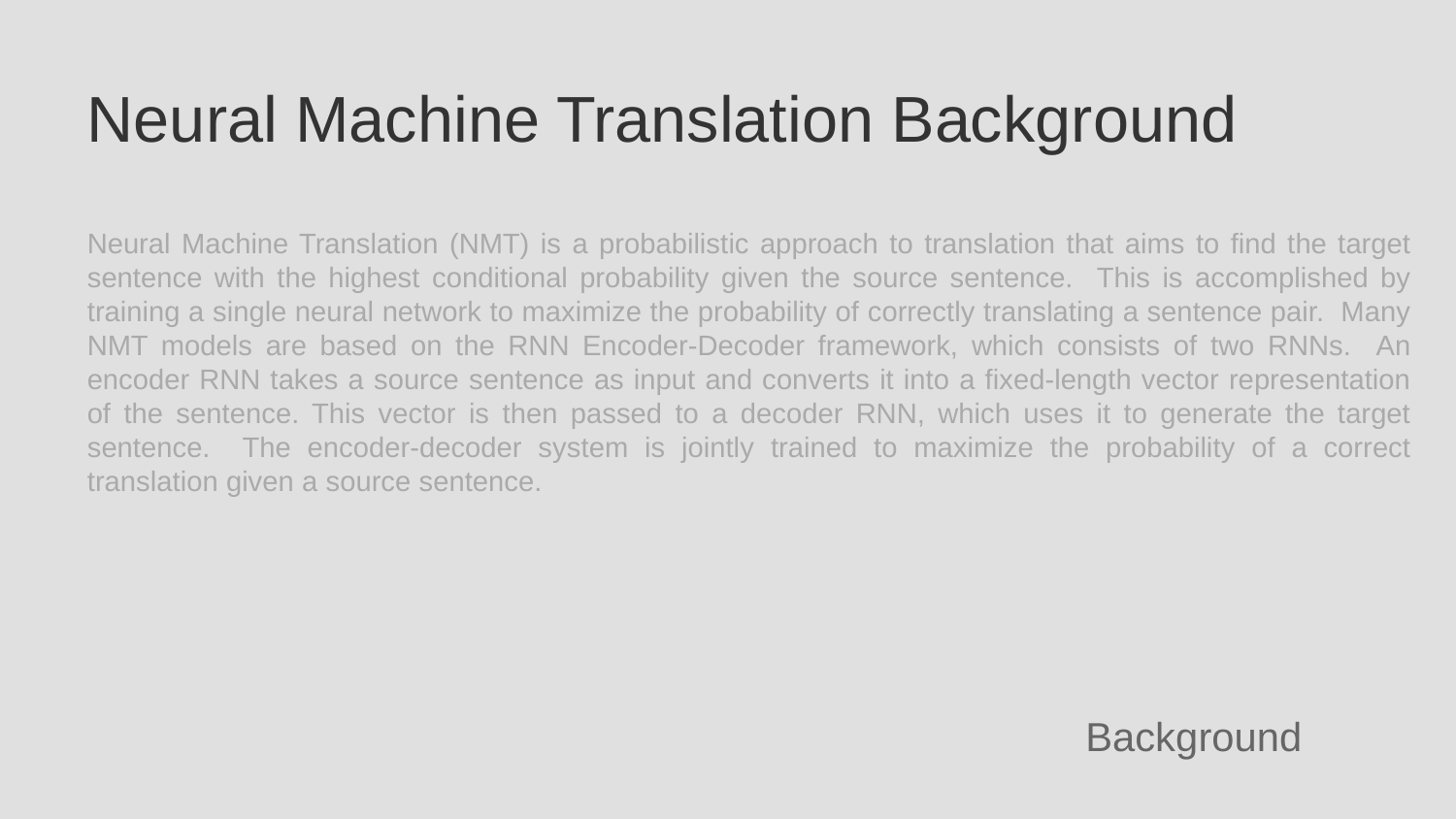

Neural Machine Translation Background
Neural Machine Translation (NMT) is a probabilistic approach to translation that aims to find the target sentence with the highest conditional probability given the source sentence.  This is accomplished by training a single neural network to maximize the probability of correctly translating a sentence pair.  Many NMT models are based on the RNN Encoder-Decoder framework, which consists of two RNNs.  An encoder RNN takes a source sentence as input and converts it into a fixed-length vector representation of the sentence. This vector is then passed to a decoder RNN, which uses it to generate the target sentence.  The encoder-decoder system is jointly trained to maximize the probability of a correct translation given a source sentence.
Background